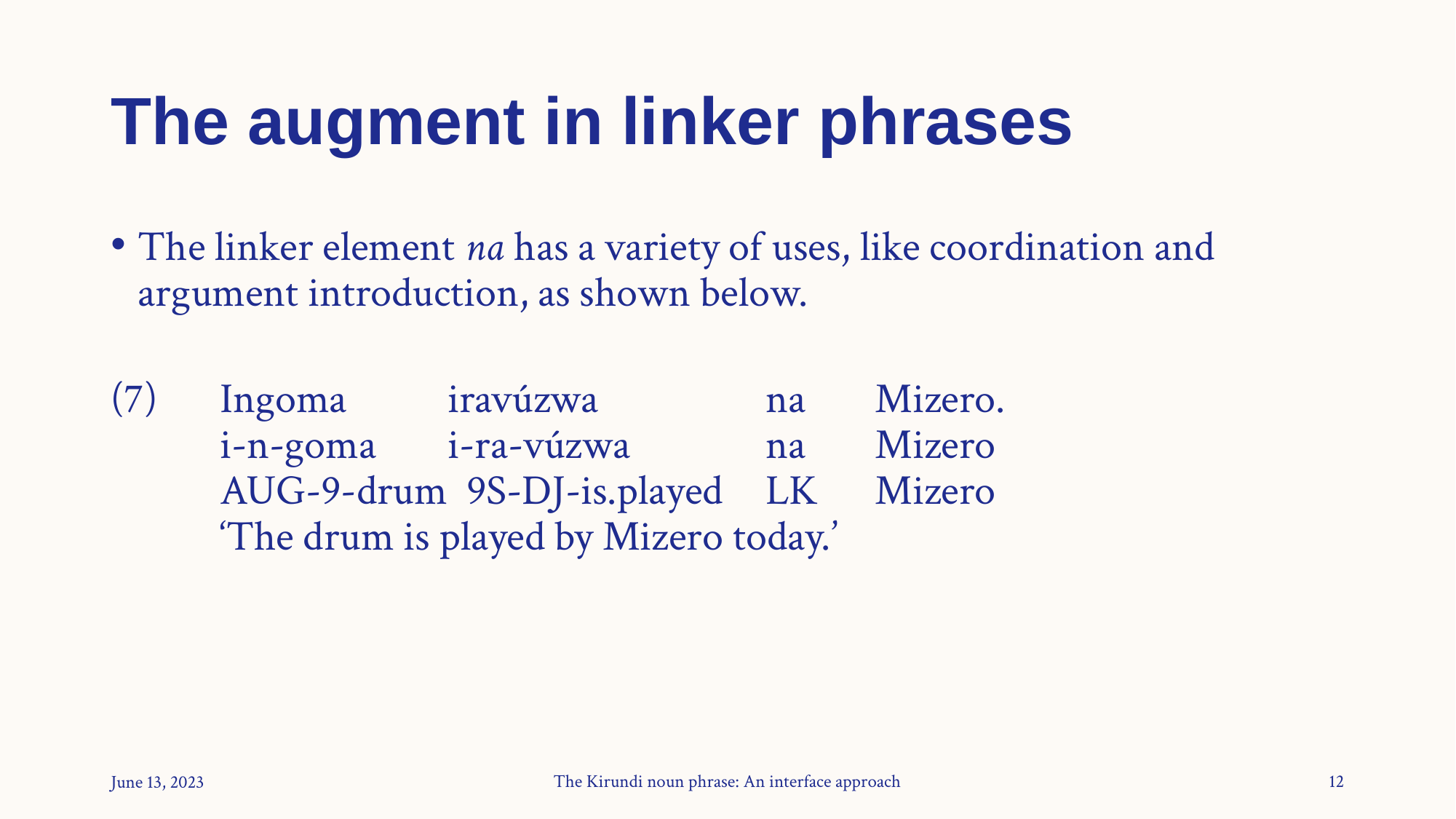

# The augment in linker phrases
The linker element na has a variety of uses, like coordination and argument introduction, as shown below.

(7)	Ingoma	 iravúzwa		na	Mizero.
	i-n-goma	 i-ra-vúzwa		na	Mizero
	aug-9-drum  9s-dj-is.played 	lk	Mizero
	‘The drum is played by Mizero today.’

June 13, 2023
The Kirundi noun phrase: An interface approach
12